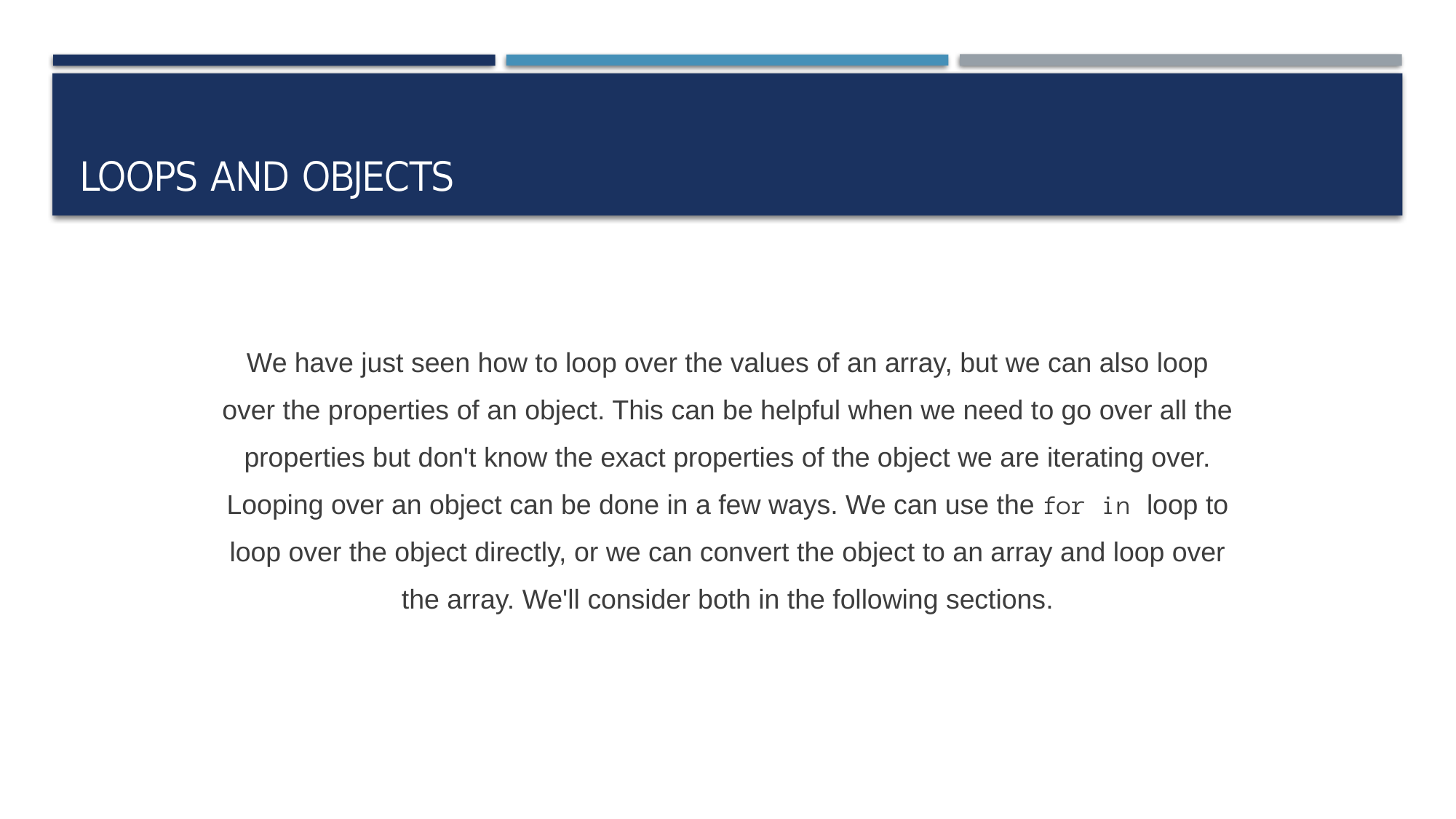

# Loops and objects
We have just seen how to loop over the values of an array, but we can also loop
over the properties of an object. This can be helpful when we need to go over all the
properties but don't know the exact properties of the object we are iterating over.
Looping over an object can be done in a few ways. We can use the for in loop to
loop over the object directly, or we can convert the object to an array and loop over
the array. We'll consider both in the following sections.